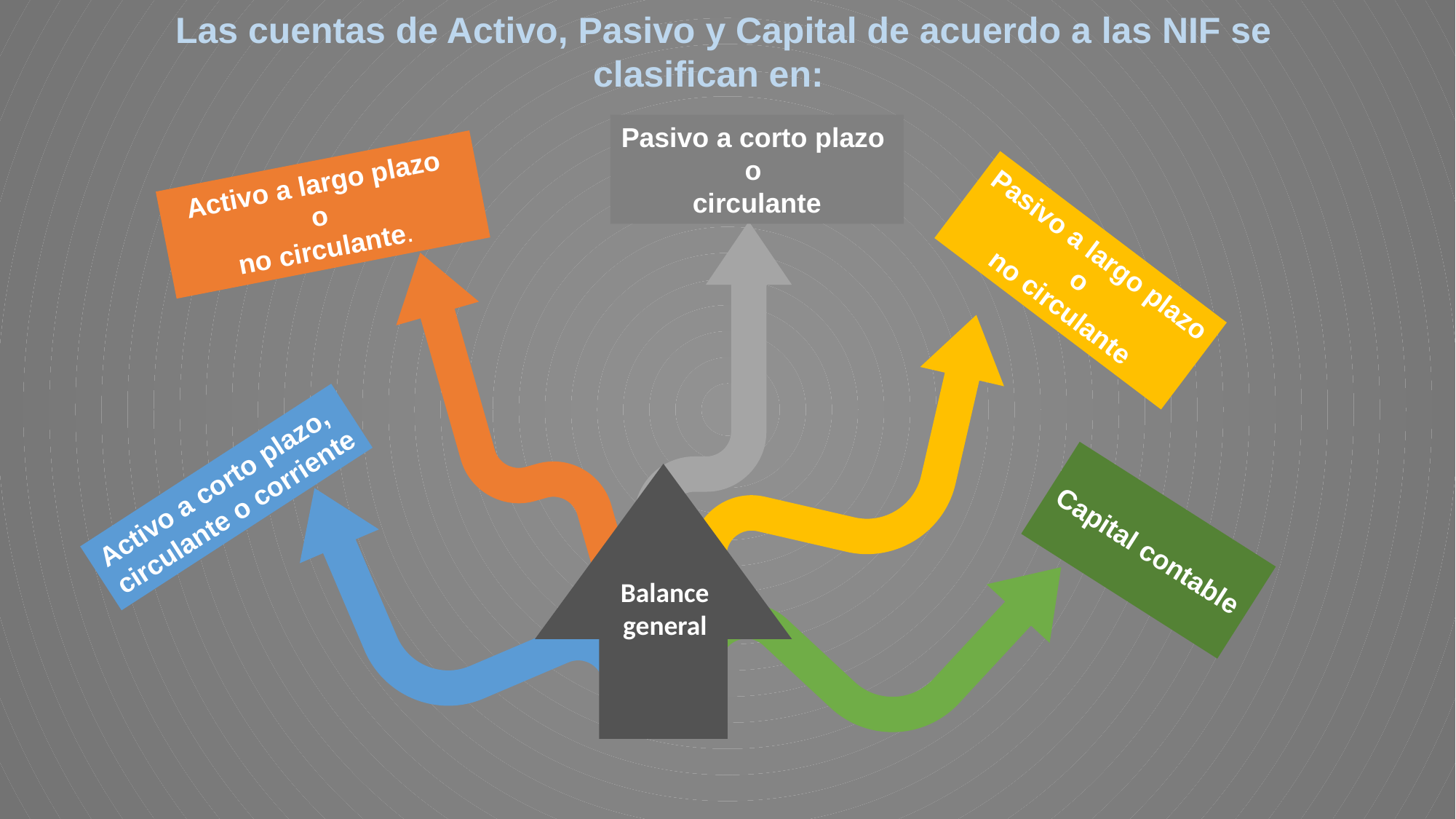

Las cuentas de Activo, Pasivo y Capital de acuerdo a las NIF se clasifican en:
Pasivo a corto plazo
o
circulante
Activo a largo plazo
o
no circulante.

Pasivo a largo plazo
 o
no circulante

Activo a corto plazo,
circulante o corriente

Capital contable

Balance
general